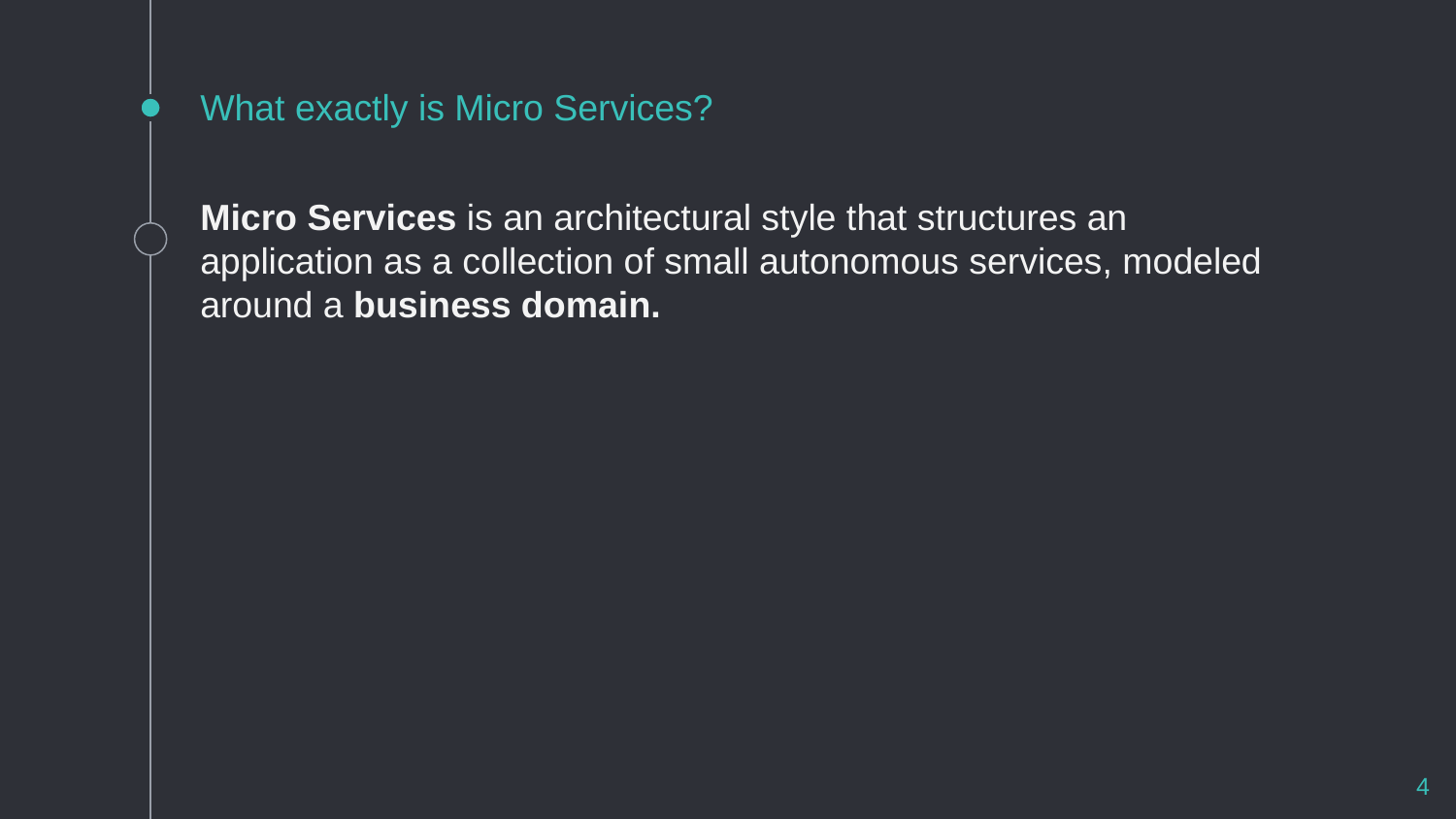

# What exactly is Micro Services?
Micro Services is an architectural style that structures an application as a collection of small autonomous services, modeled around a business domain.
4